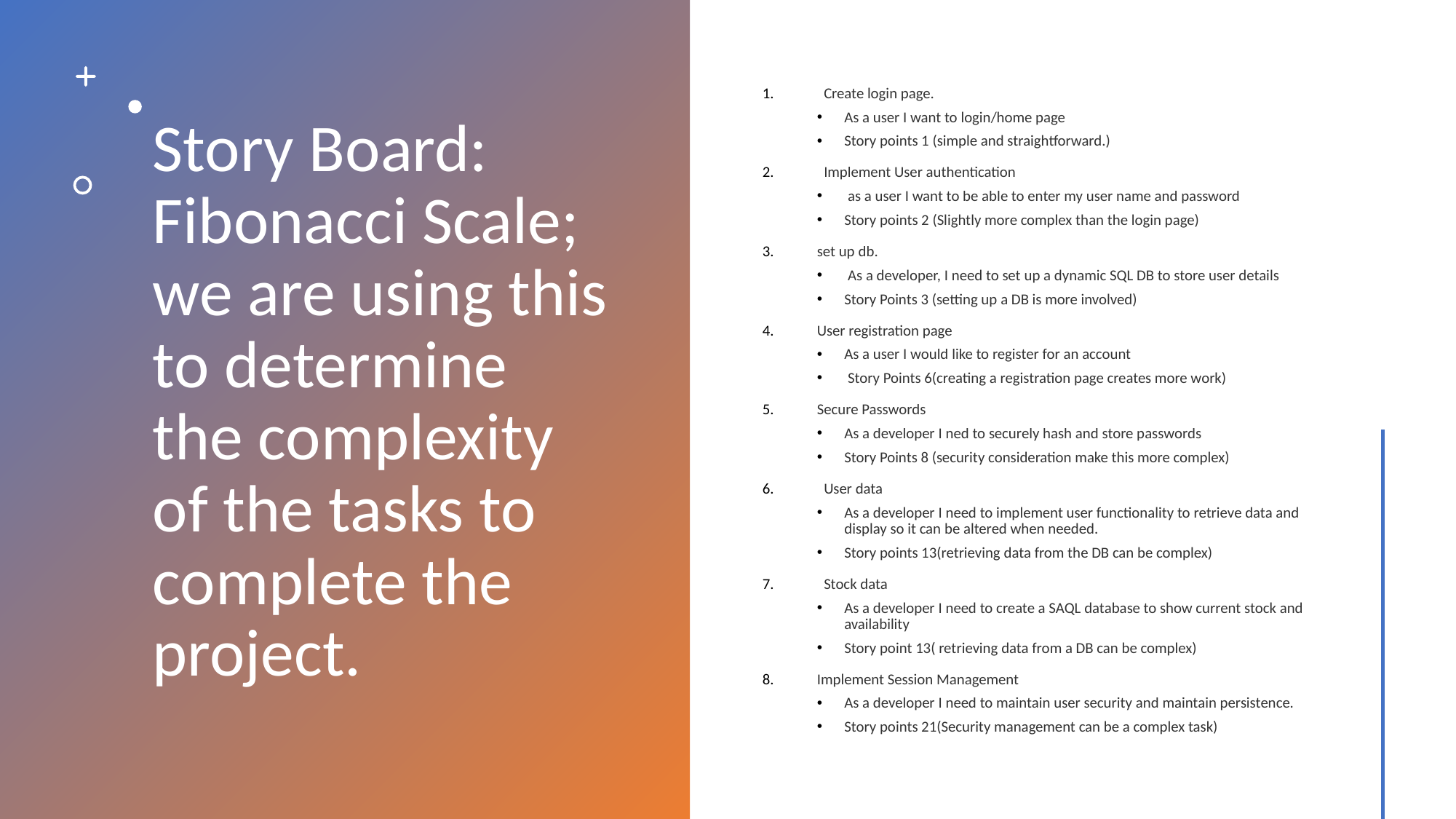

# Story Board: Fibonacci Scale; we are using this to determine the complexity of the tasks to complete the project.
Create login page.
As a user I want to login/home page
Story points 1 (simple and straightforward.)
Implement User authentication
 as a user I want to be able to enter my user name and password
Story points 2 (Slightly more complex than the login page)
set up db.
 As a developer, I need to set up a dynamic SQL DB to store user details
Story Points 3 (setting up a DB is more involved)
User registration page
As a user I would like to register for an account
 Story Points 6(creating a registration page creates more work)
Secure Passwords
As a developer I ned to securely hash and store passwords
Story Points 8 (security consideration make this more complex)
User data
As a developer I need to implement user functionality to retrieve data and display so it can be altered when needed.
Story points 13(retrieving data from the DB can be complex)
Stock data
As a developer I need to create a SAQL database to show current stock and availability
Story point 13( retrieving data from a DB can be complex)
Implement Session Management
As a developer I need to maintain user security and maintain persistence.
Story points 21(Security management can be a complex task)